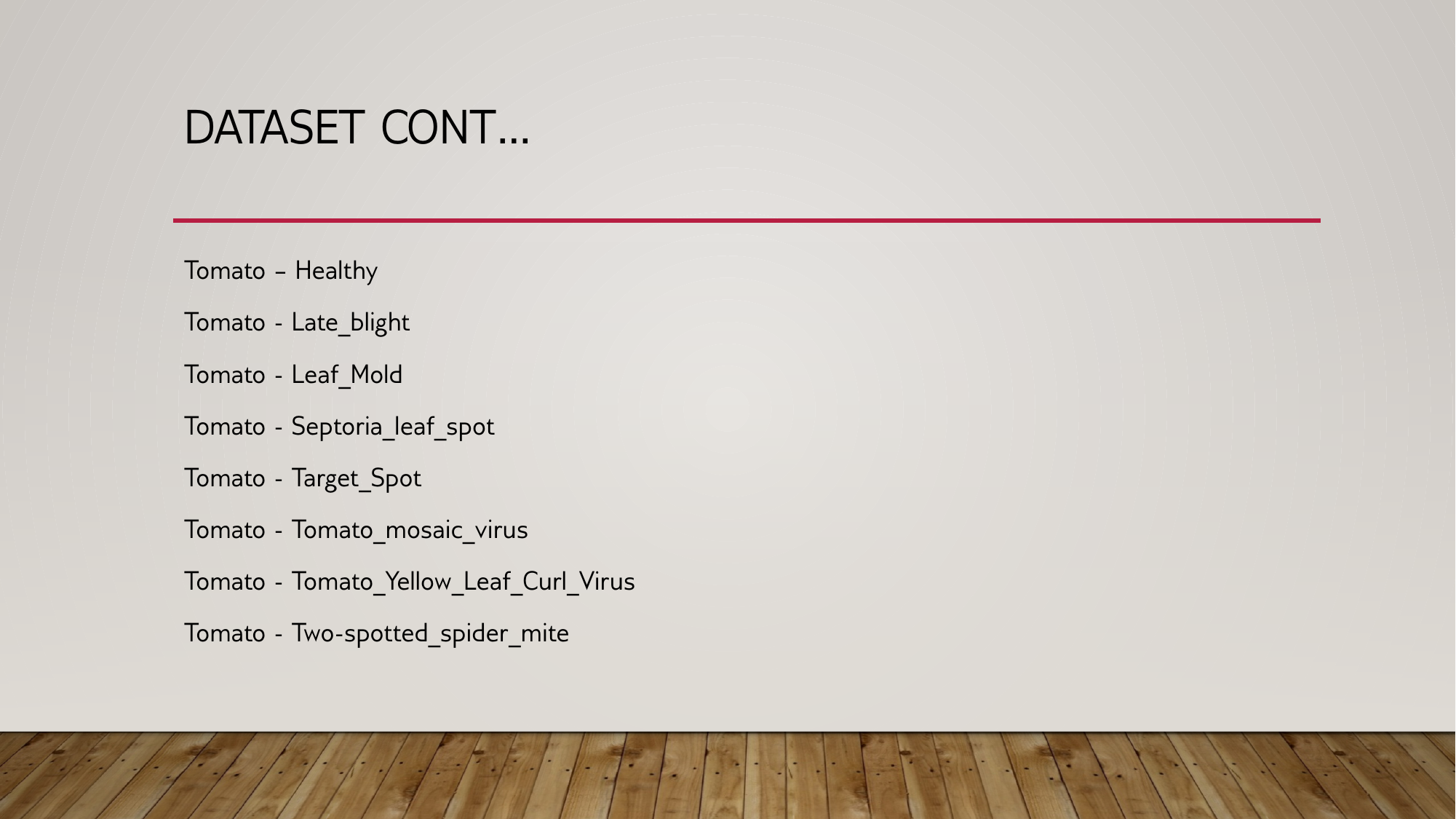

# DATASET cont…
Tomato – Healthy
Tomato - Late_blight
Tomato - Leaf_Mold
Tomato - Septoria_leaf_spot
Tomato - Target_Spot
Tomato - Tomato_mosaic_virus
Tomato - Tomato_Yellow_Leaf_Curl_Virus
Tomato - Two-spotted_spider_mite